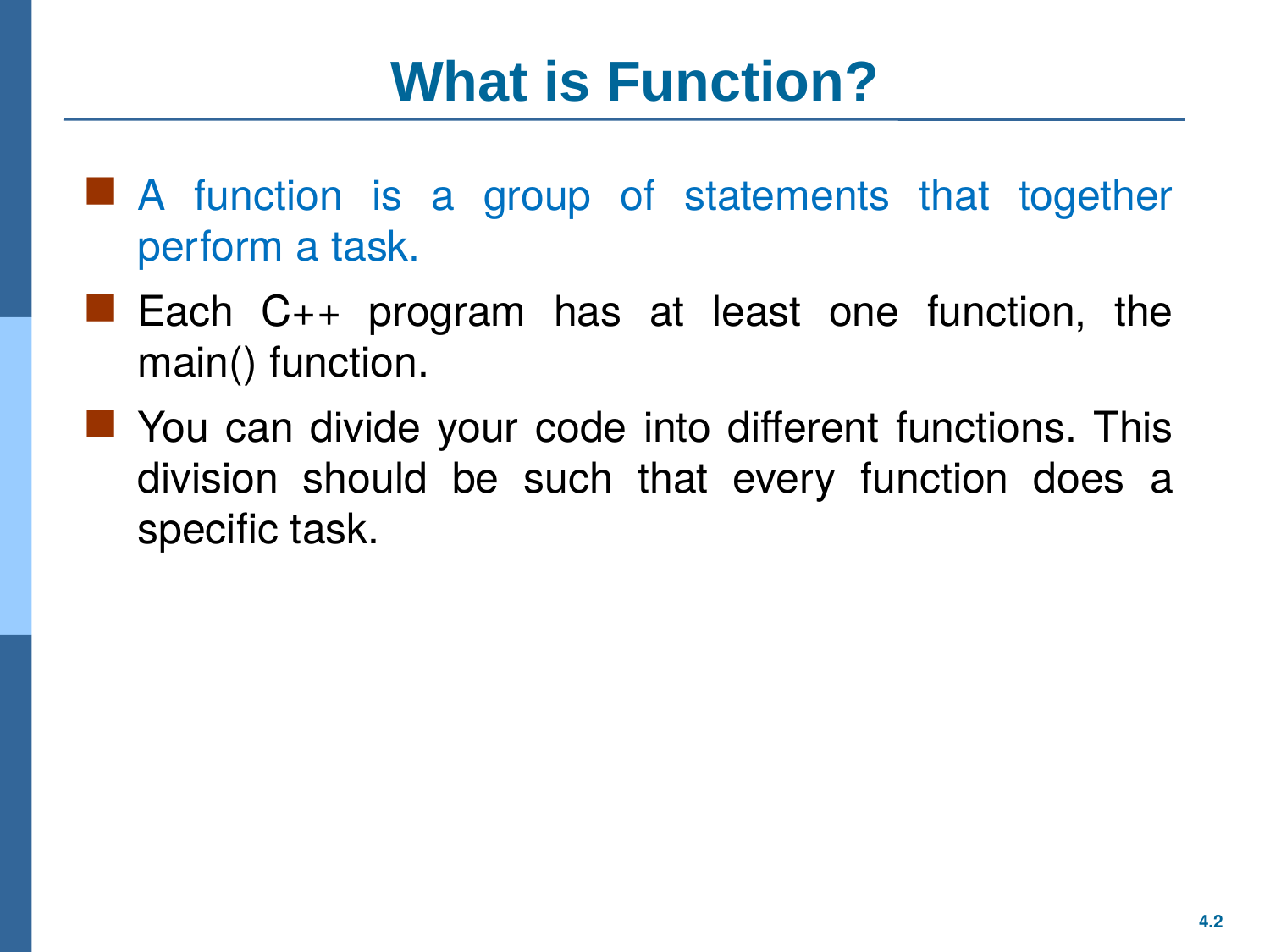

# What is Function?
A function is a group of statements that together perform a task.
Each C++ program has at least one function, the main() function.
You can divide your code into different functions. This division should be such that every function does a specific task.